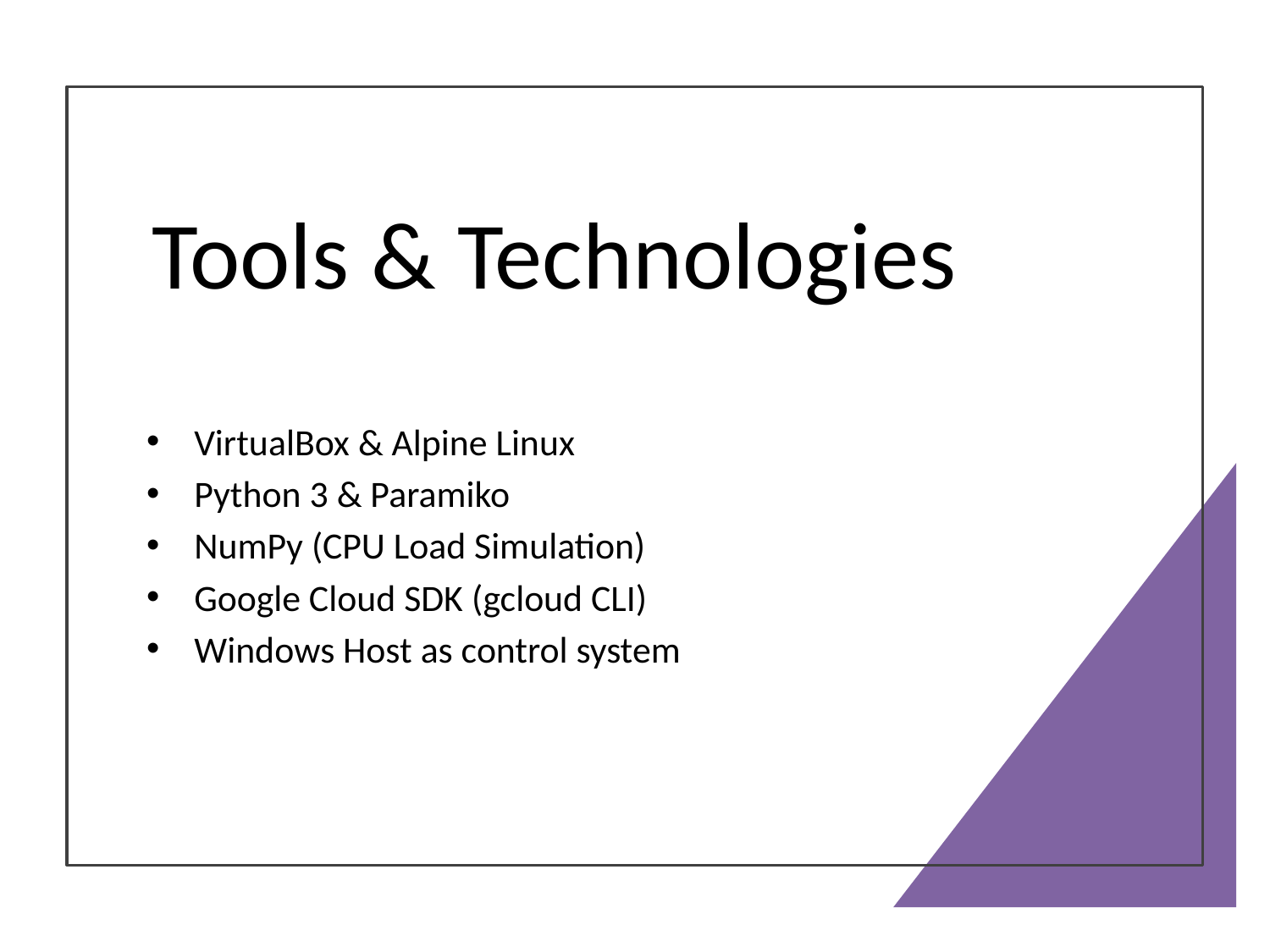

# Tools & Technologies
VirtualBox & Alpine Linux
Python 3 & Paramiko
NumPy (CPU Load Simulation)
Google Cloud SDK (gcloud CLI)
Windows Host as control system